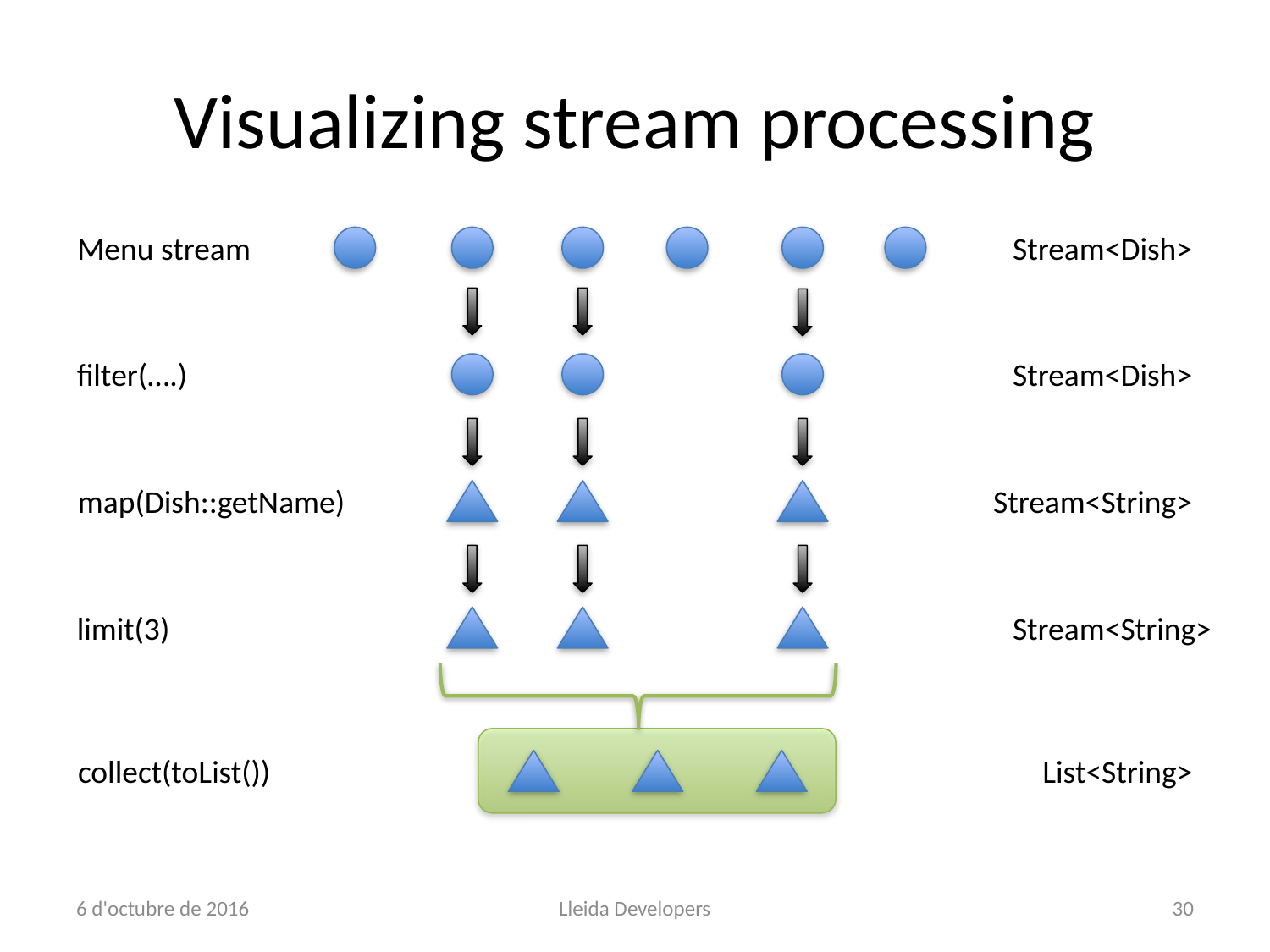

# Visualizing stream processing
Menu stream
Stream<Dish>

filter(….)
Stream<Dish>

map(Dish::getName)
Stream<String>

limit(3)
Stream<String>

collect(toList())
List<String>
6 d'octubre de 2016
Lleida Developers
30